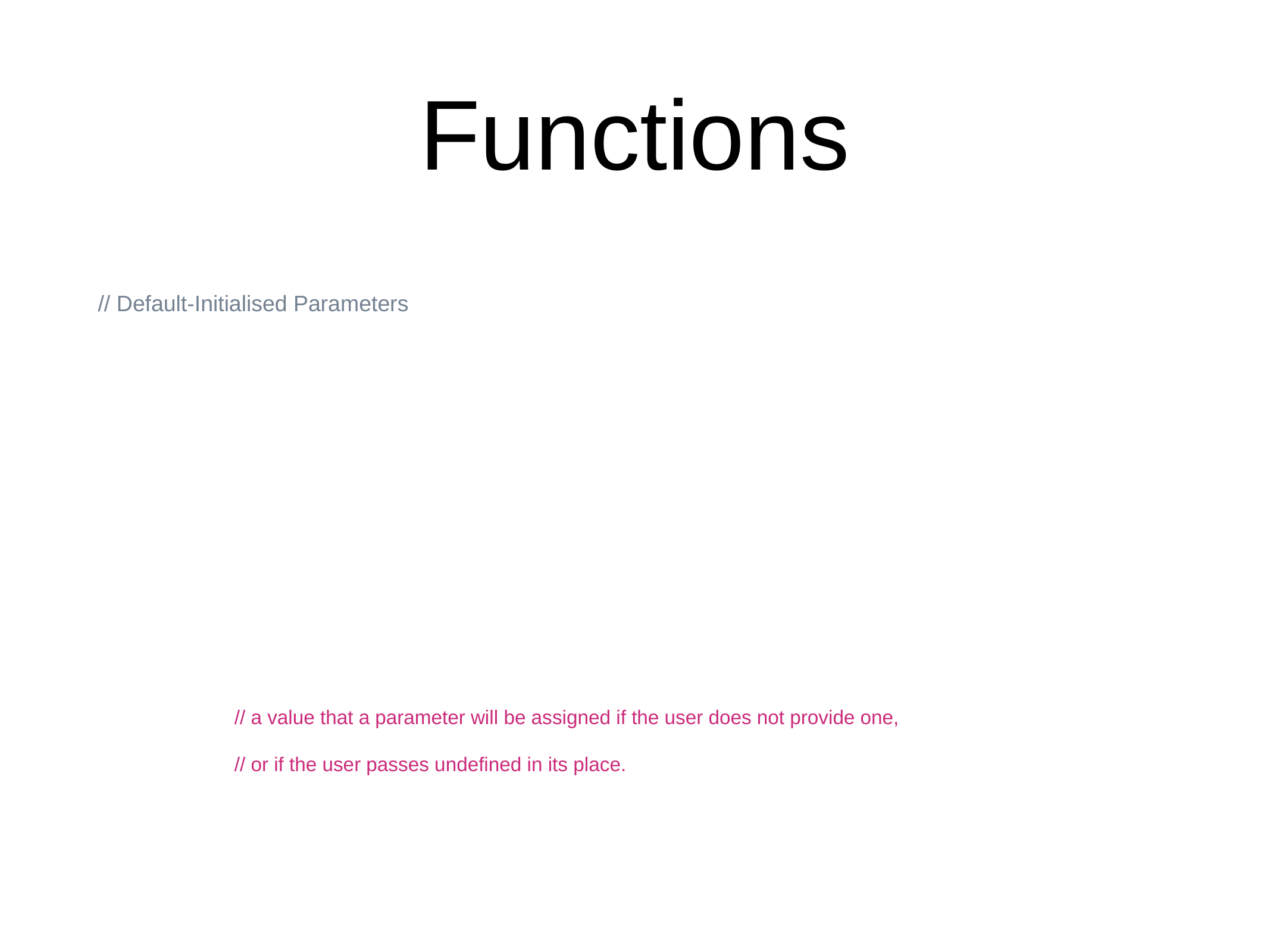

# Functions
// Default-Initialised Parameters
// a value that a parameter will be assigned if the user does not provide one,
// or if the user passes undefined in its place.